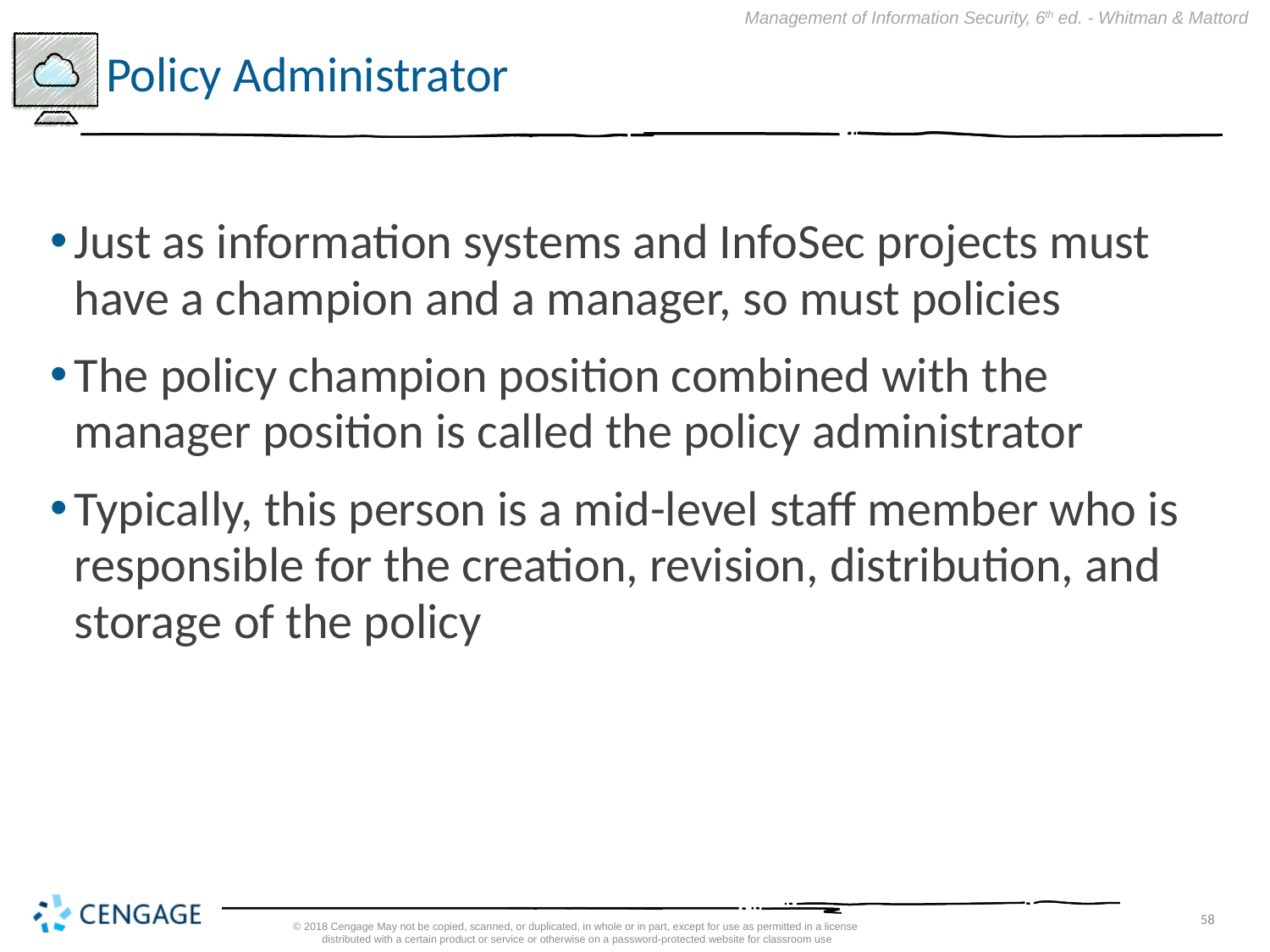

# Policy Administrator
Just as information systems and InfoSec projects must have a champion and a manager, so must policies
The policy champion position combined with the manager position is called the policy administrator
Typically, this person is a mid-level staff member who is responsible for the creation, revision, distribution, and storage of the policy